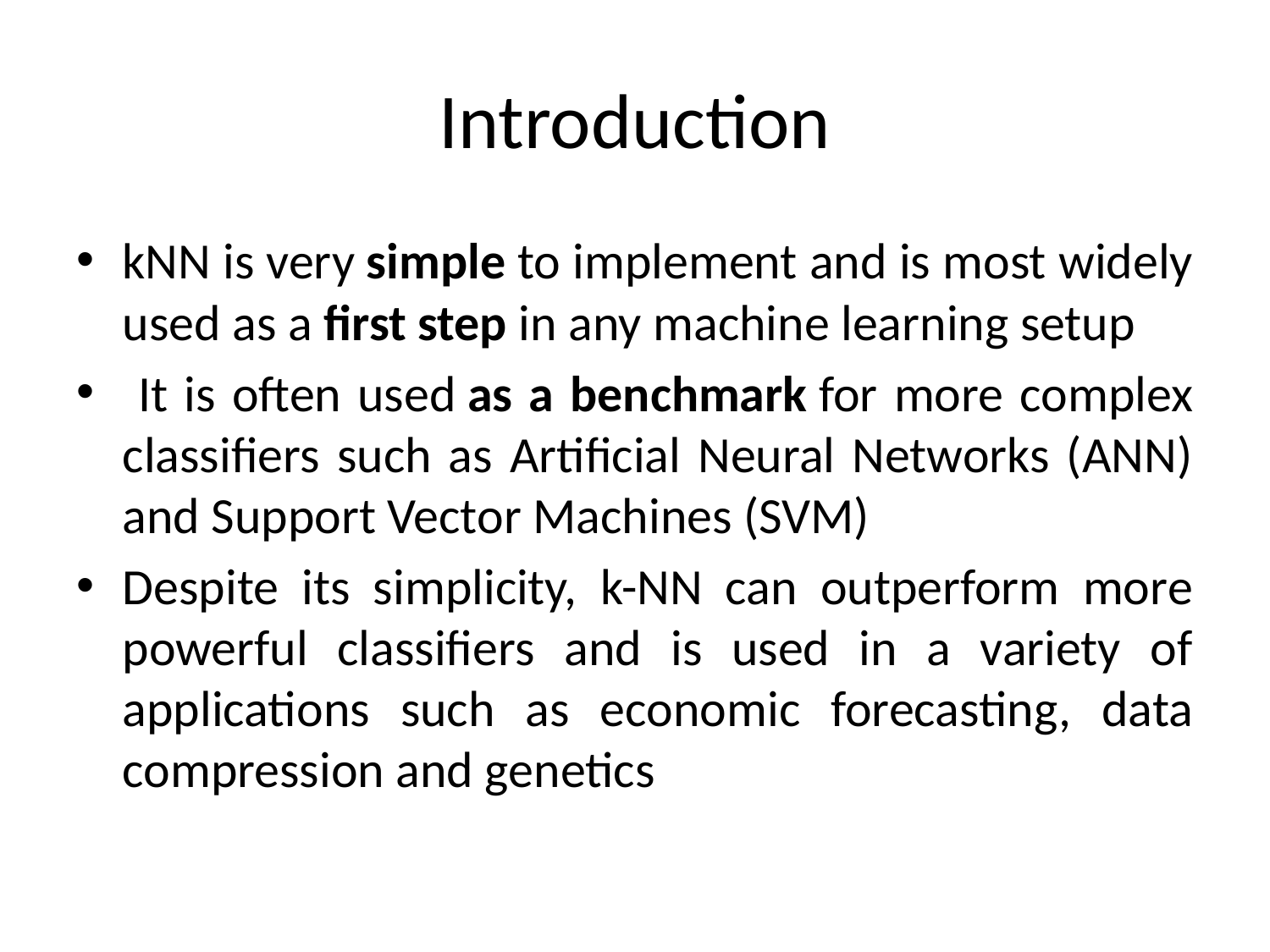

# Introduction
kNN is very simple to implement and is most widely used as a first step in any machine learning setup
 It is often used as a benchmark for more complex classifiers such as Artificial Neural Networks (ANN) and Support Vector Machines (SVM)
Despite its simplicity, k-NN can outperform more powerful classifiers and is used in a variety of applications such as economic forecasting, data compression and genetics